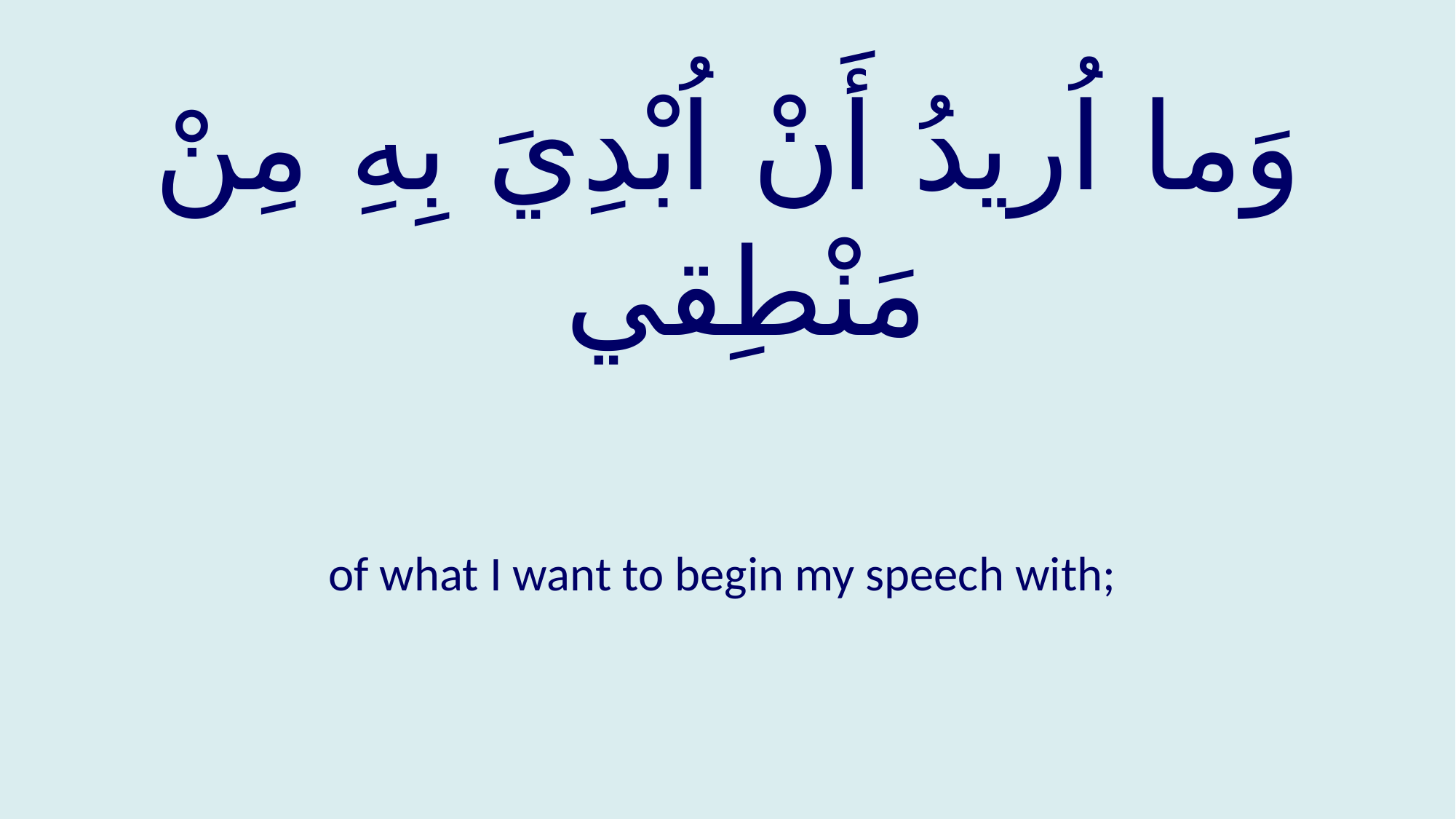

# وَما اُريدُ أَنْ اُبْدِيَ بِهِ مِنْ مَنْطِقي
of what I want to begin my speech with;